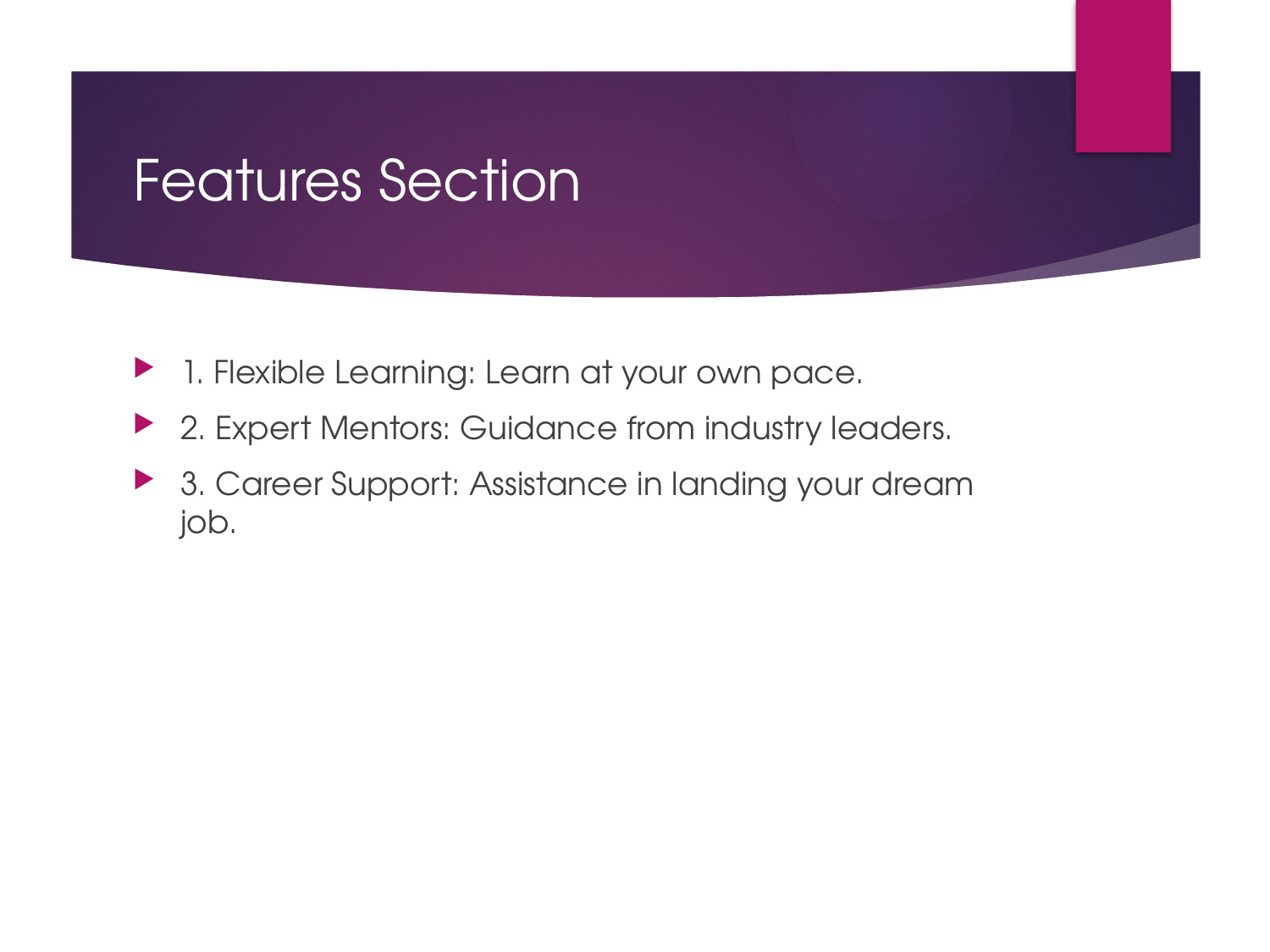

# Features Section
1. Flexible Learning: Learn at your own pace.
2. Expert Mentors: Guidance from industry leaders.
3. Career Support: Assistance in landing your dream job.